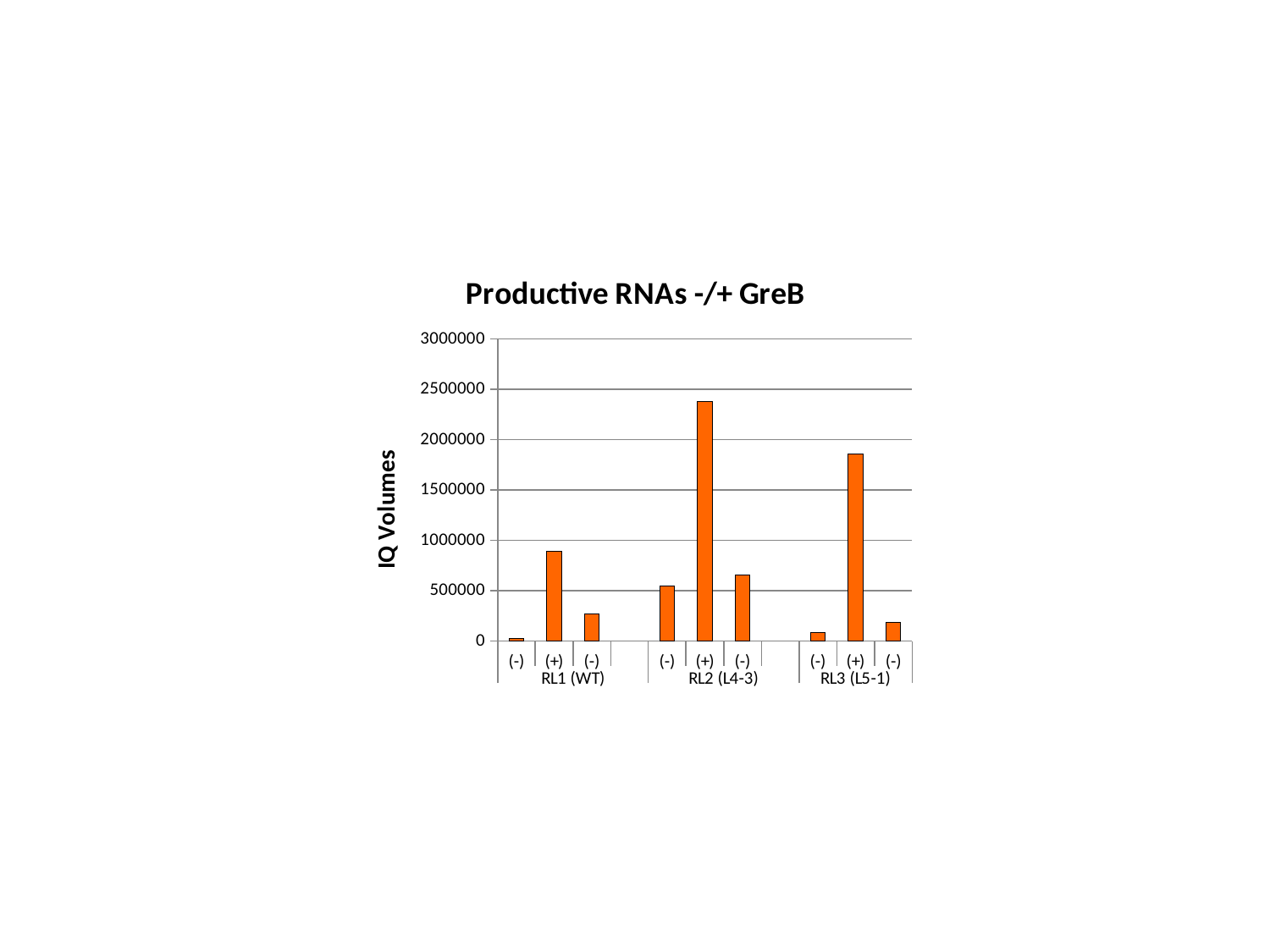

### Chart: Productive RNAs -/+ GreB

| Category |  |
|---|---|
| (-) | 29812.60000000001 |
| (+) | 893347.45 |
| (-) | 272139.84 |
|  | None |
| (-) | 544314.5699999997 |
| (+) | 2381231.56 |
| (-) | 659005.42 |
|  | None |
| (-) | 82417.72 |
| (+) | 1854398.94 |
| (-) | 185050.26 |